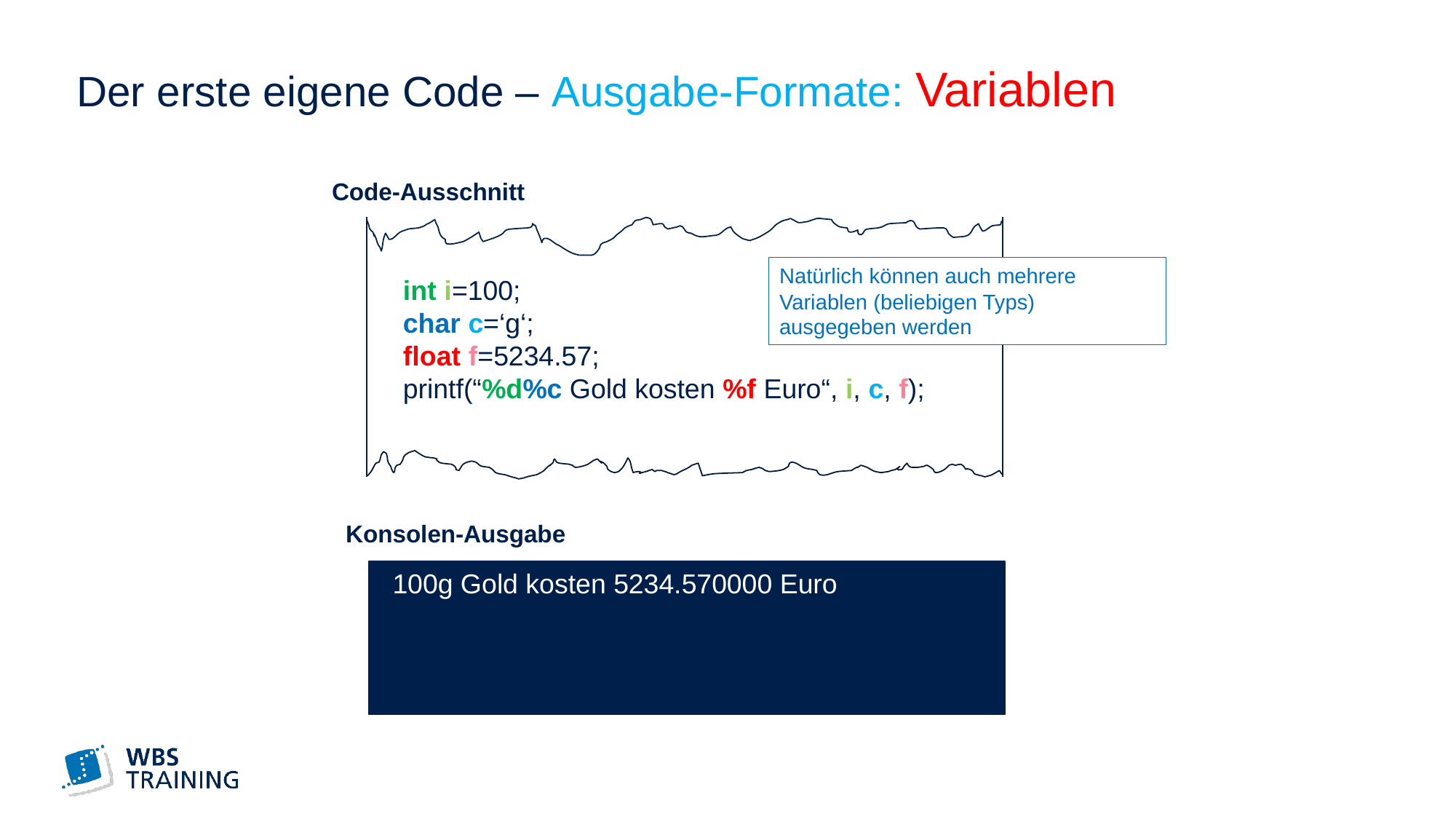

# Der erste eigene Code – Ausgabe-Formate: Variablen
Code-Ausschnitt

Natürlich können auch mehrere Variablen (beliebigen Typs) ausgegeben werden
int i=100;
char c=‘g‘;
float f=5234.57;
printf(“%d%c Gold kosten %f Euro“, i, c, f);

Konsolen-Ausgabe

100g Gold kosten 5234.570000 Euro